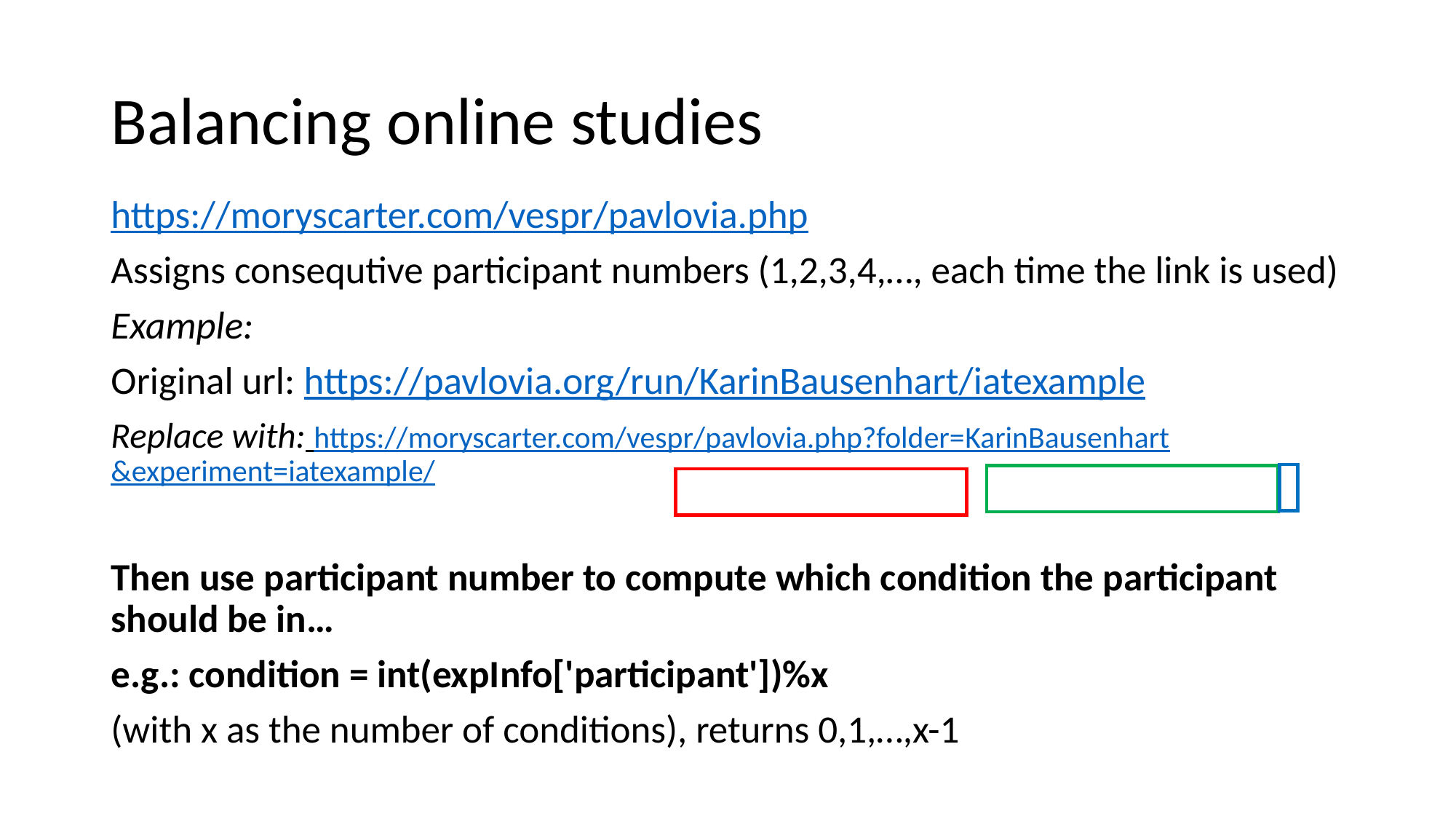

# Balancing online studies
https://moryscarter.com/vespr/pavlovia.php
Assigns consequtive participant numbers (1,2,3,4,…, each time the link is used)
Example:
Original url: https://pavlovia.org/run/KarinBausenhart/iatexample
Replace with: https://moryscarter.com/vespr/pavlovia.php?folder=KarinBausenhart&experiment=iatexample/

Then use participant number to compute which condition the participant should be in…
e.g.: condition = int(expInfo['participant'])%x
(with x as the number of conditions), returns 0,1,…,x-1